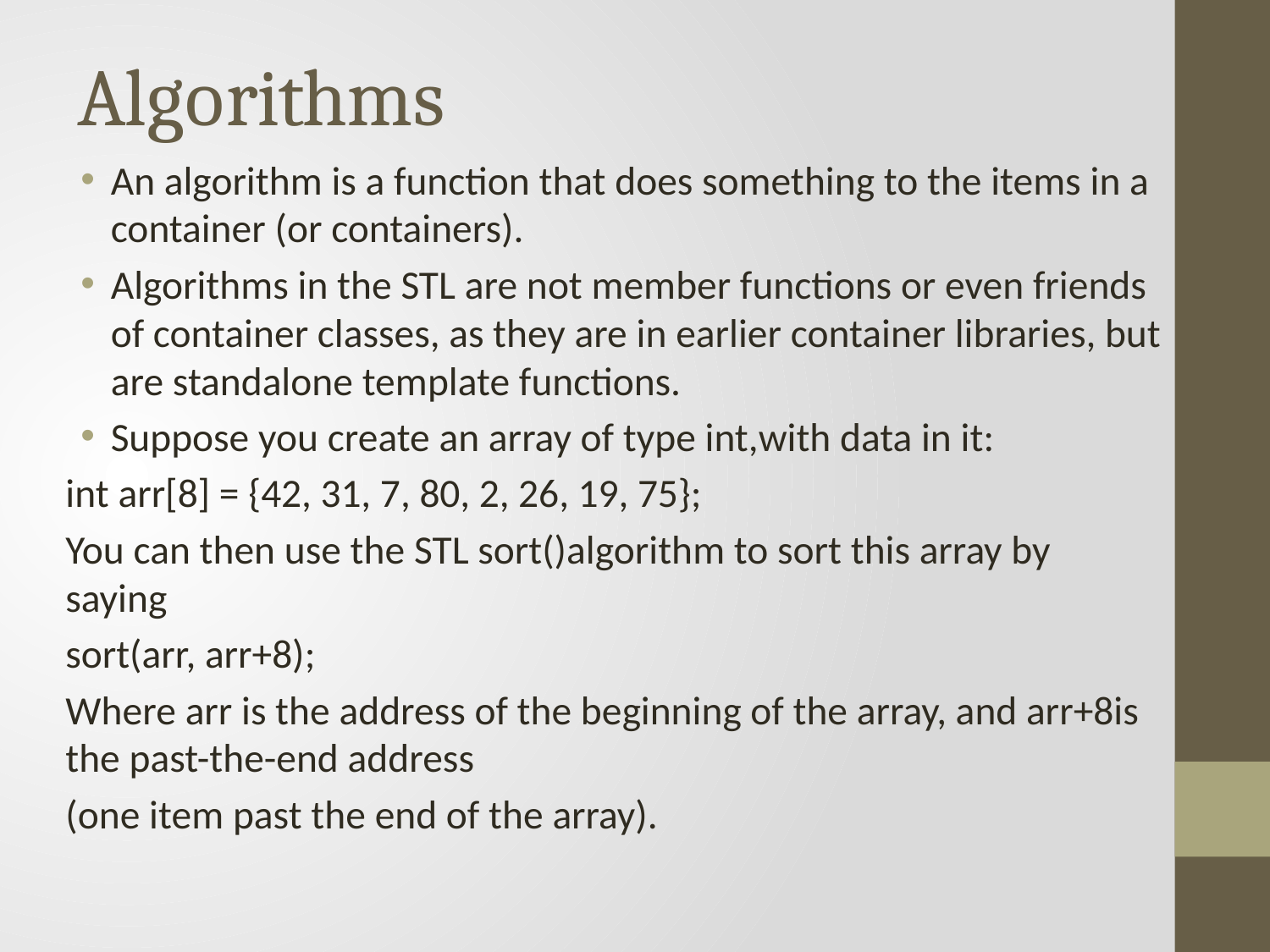

# Algorithms
An algorithm is a function that does something to the items in a container (or containers).
Algorithms in the STL are not member functions or even friends of container classes, as they are in earlier container libraries, but are standalone template functions.
Suppose you create an array of type int,with data in it:
int arr[8] = {42, 31, 7, 80, 2, 26, 19, 75};
You can then use the STL sort()algorithm to sort this array by          saying
sort(arr, arr+8);
Where arr is the address of the beginning of the array, and arr+8is the past-the-end address
(one item past the end of the array).